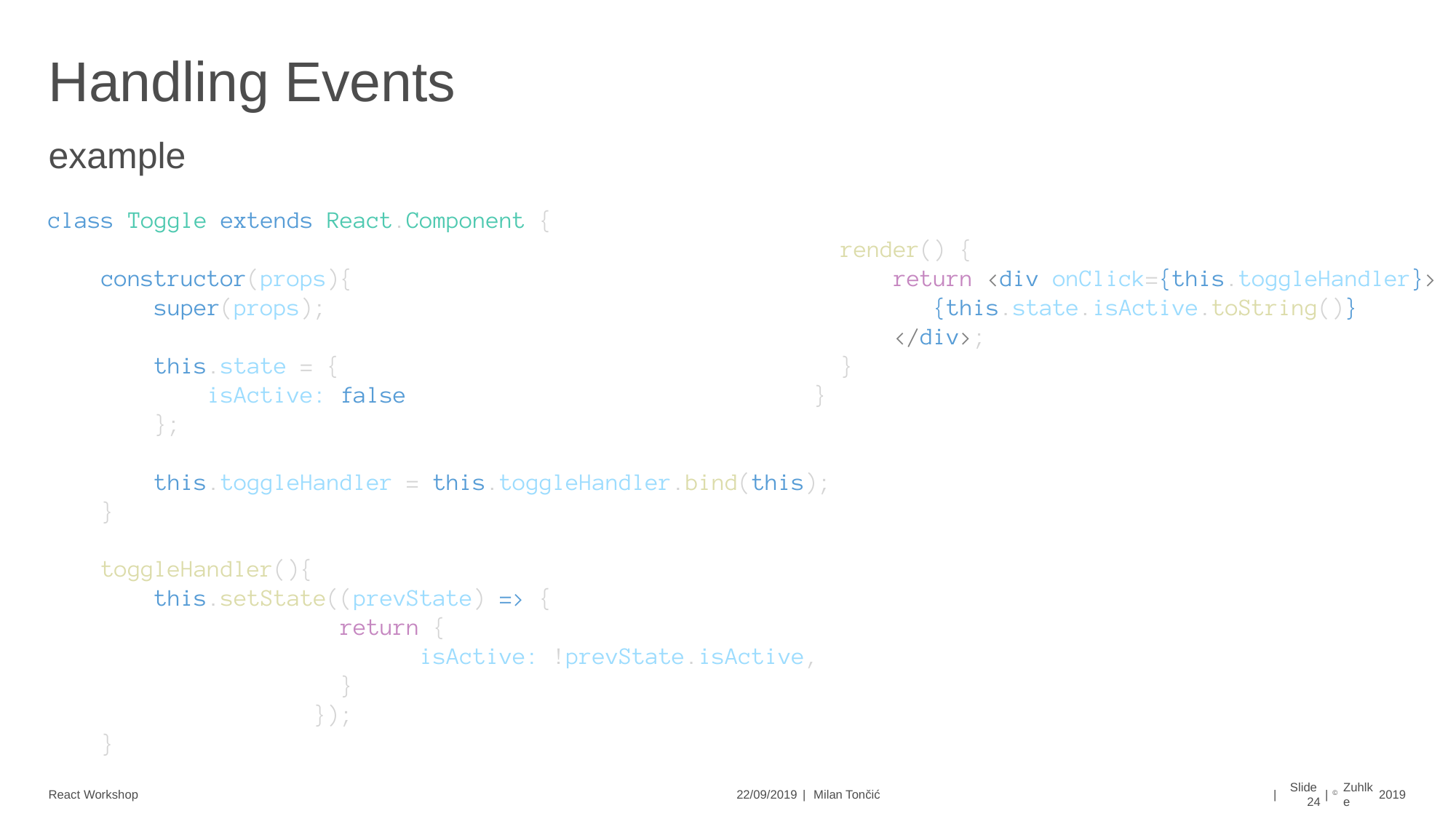

# Handling Events
example
class Toggle extends React.Component {
    constructor(props){
        super(props);

        this.state = {
            isActive: false
        };
        this.toggleHandler = this.toggleHandler.bind(this);
    }
    toggleHandler(){
        this.setState((prevState) => {
                      return {
                            isActive: !prevState.isActive,
                      }
                    });
    }

    render() {
        return <div onClick={this.toggleHandler}>
           {this.state.isActive.toString()}
        </div>;
    }
  }